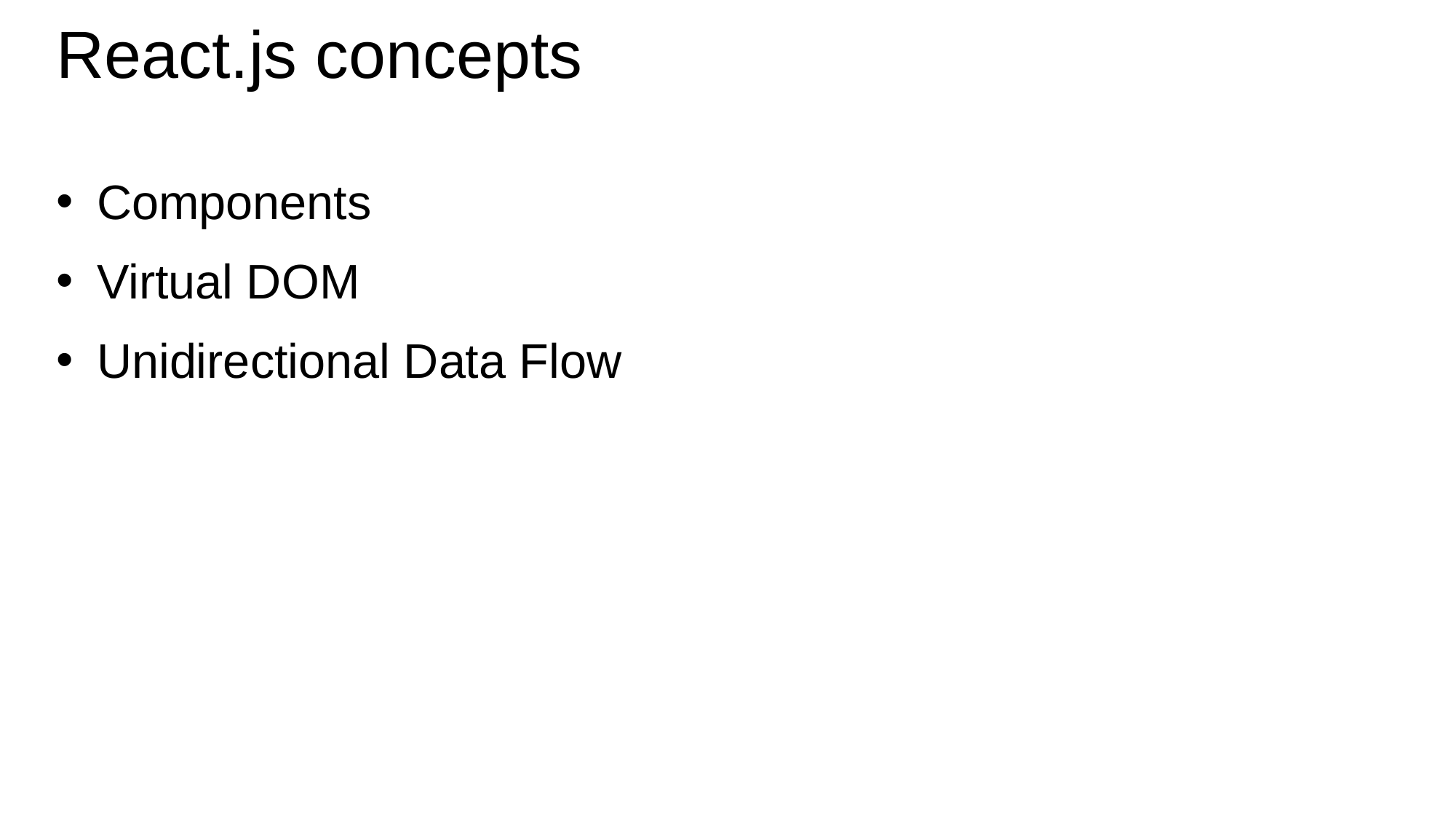

# React.js concepts
Components
Virtual DOM
Unidirectional Data Flow